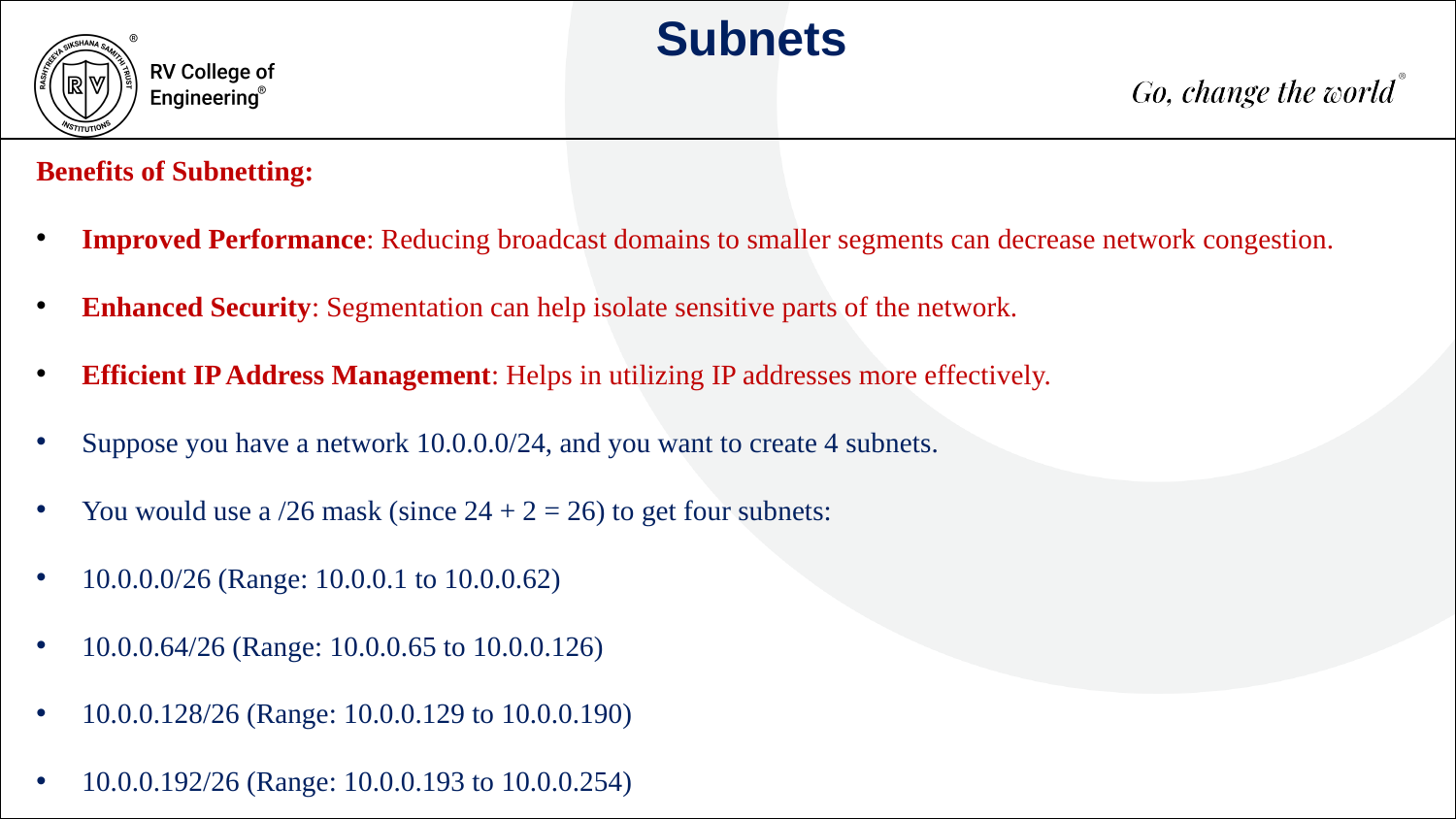

Subnets

Benefits of Subnetting:

Improved Performance: Reducing broadcast domains to smaller segments can decrease network congestion.

Enhanced Security: Segmentation can help isolate sensitive parts of the network.

Efficient IP Address Management: Helps in utilizing IP addresses more effectively.

Suppose you have a network 10.0.0.0/24, and you want to create 4 subnets.

You would use a /26 mask (since 24 + 2 = 26) to get four subnets:

10.0.0.0/26 (Range: 10.0.0.1 to 10.0.0.62)

10.0.0.64/26 (Range: 10.0.0.65 to 10.0.0.126)

10.0.0.128/26 (Range: 10.0.0.129 to 10.0.0.190)

10.0.0.192/26 (Range: 10.0.0.193 to 10.0.0.254)